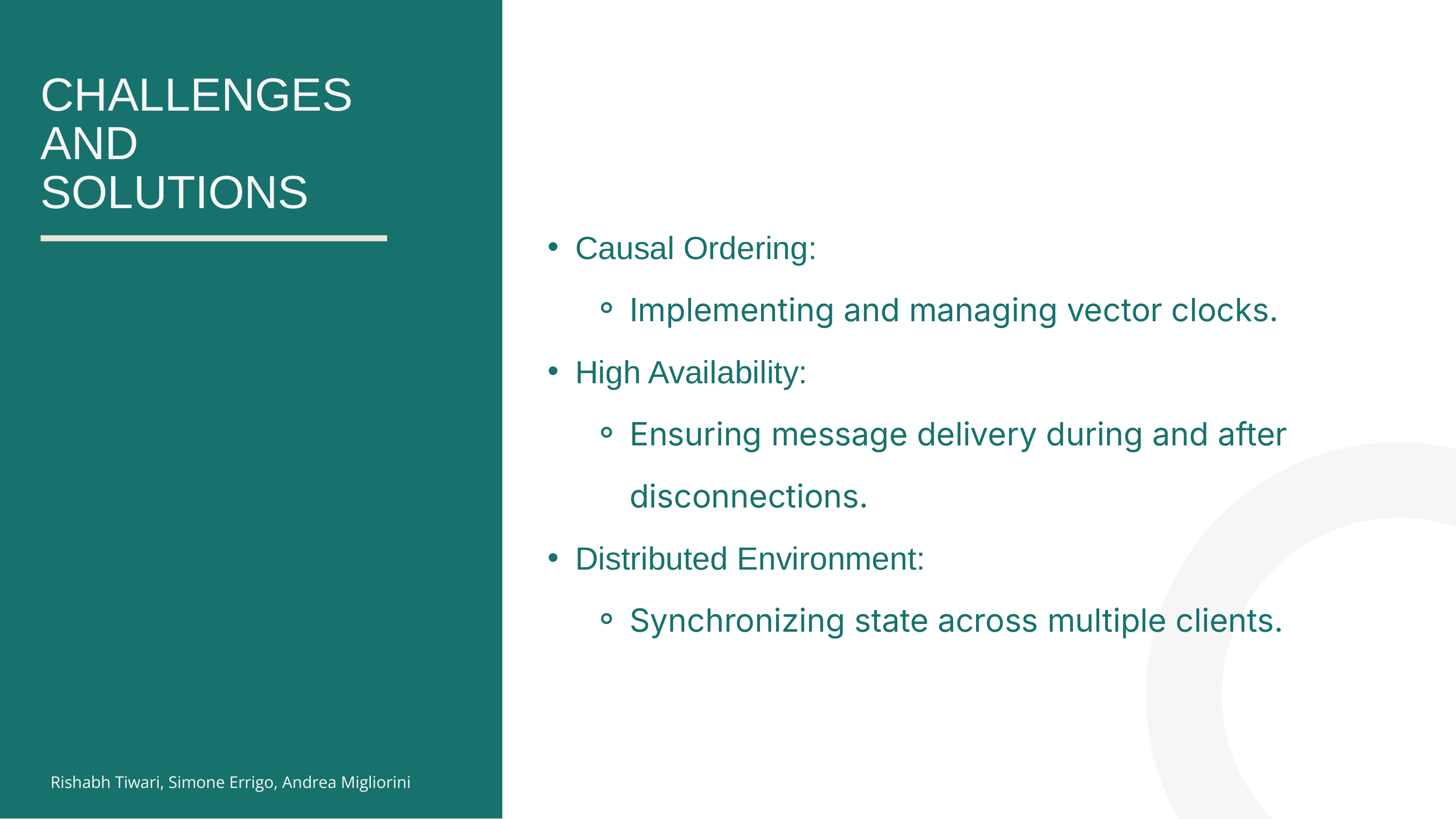

CHALLENGES
AND
SOLUTIONS

Causal Ordering:
Implementing and managing vector clocks.
High Availability:
Ensuring message delivery during and after disconnections.
Distributed Environment:
Synchronizing state across multiple clients.

Rishabh Tiwari, Simone Errigo, Andrea Migliorini